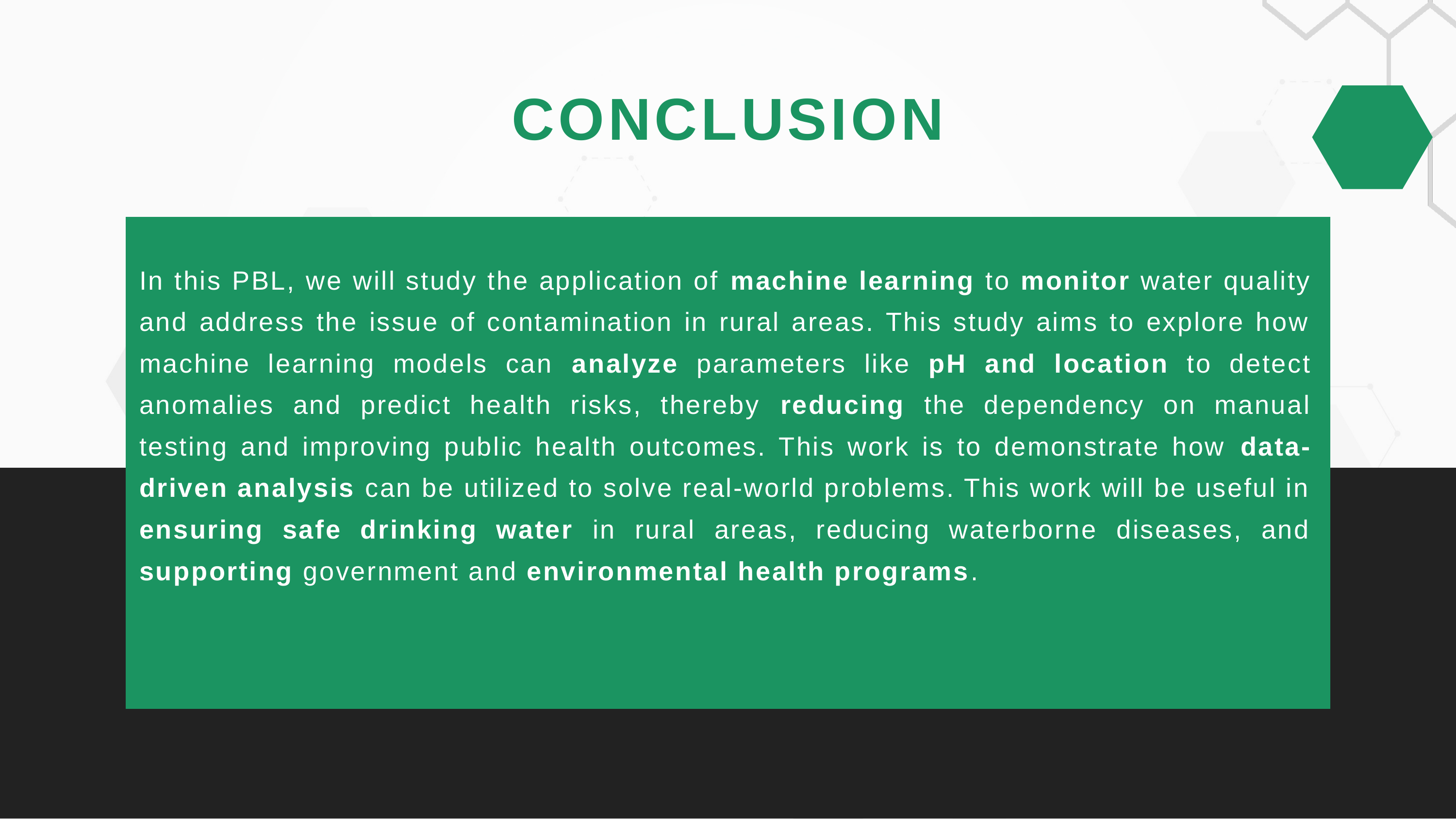

CONCLUSION

In this PBL, we will study the application of machine learning to monitor water quality and address the issue of contamination in rural areas. This study aims to explore how machine learning models can analyze parameters like pH and location to detect anomalies and predict health risks, thereby reducing the dependency on manual testing and improving public health outcomes. This work is to demonstrate how data-driven analysis can be utilized to solve real-world problems. This work will be useful in ensuring safe drinking water in rural areas, reducing waterborne diseases, and supporting government and environmental health programs.